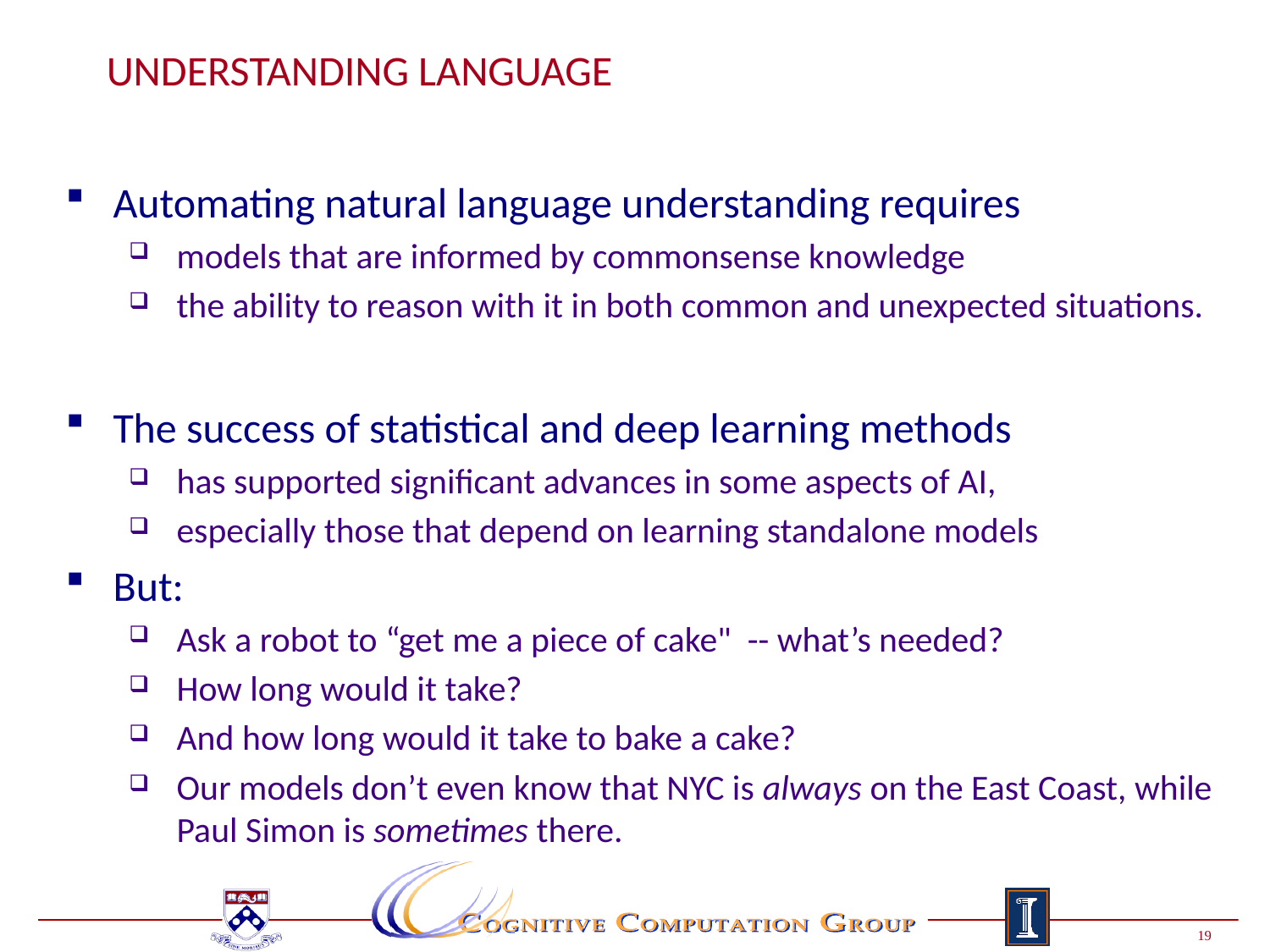

# Understanding Language
Automating natural language understanding requires
models that are informed by commonsense knowledge
the ability to reason with it in both common and unexpected situations.

The success of statistical and deep learning methods
has supported significant advances in some aspects of AI,
especially those that depend on learning standalone models
But:
Ask a robot to “get me a piece of cake"  -- what’s needed?
How long would it take?
And how long would it take to bake a cake?
Our models don’t even know that NYC is always on the East Coast, while Paul Simon is sometimes there.